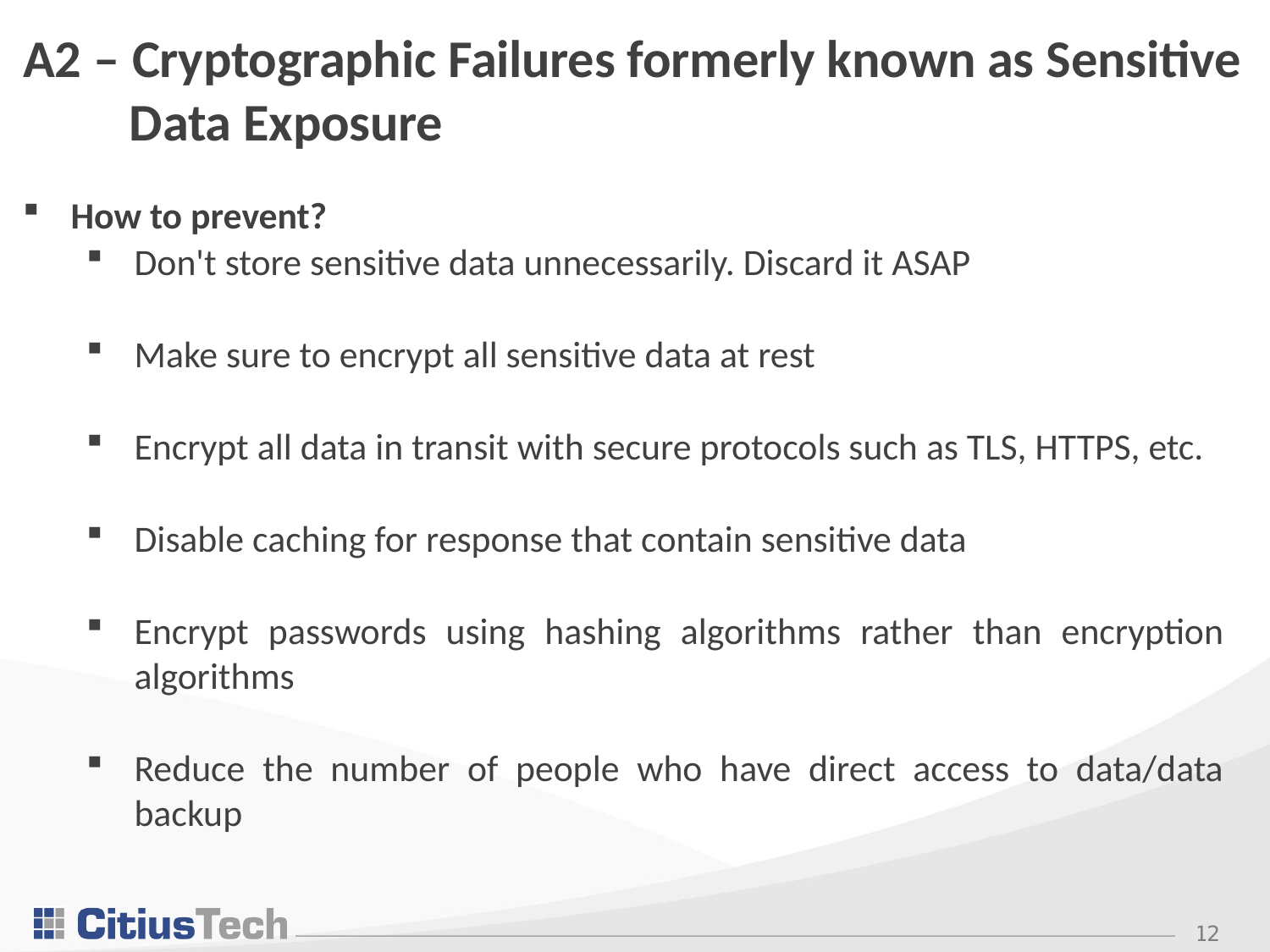

# A2 – Cryptographic Failures formerly known as Sensitive Data Exposure
How to prevent?
Don't store sensitive data unnecessarily. Discard it ASAP

Make sure to encrypt all sensitive data at rest

Encrypt all data in transit with secure protocols such as TLS, HTTPS, etc.

Disable caching for response that contain sensitive data

Encrypt passwords using hashing algorithms rather than encryption algorithms

Reduce the number of people who have direct access to data/data backup
12